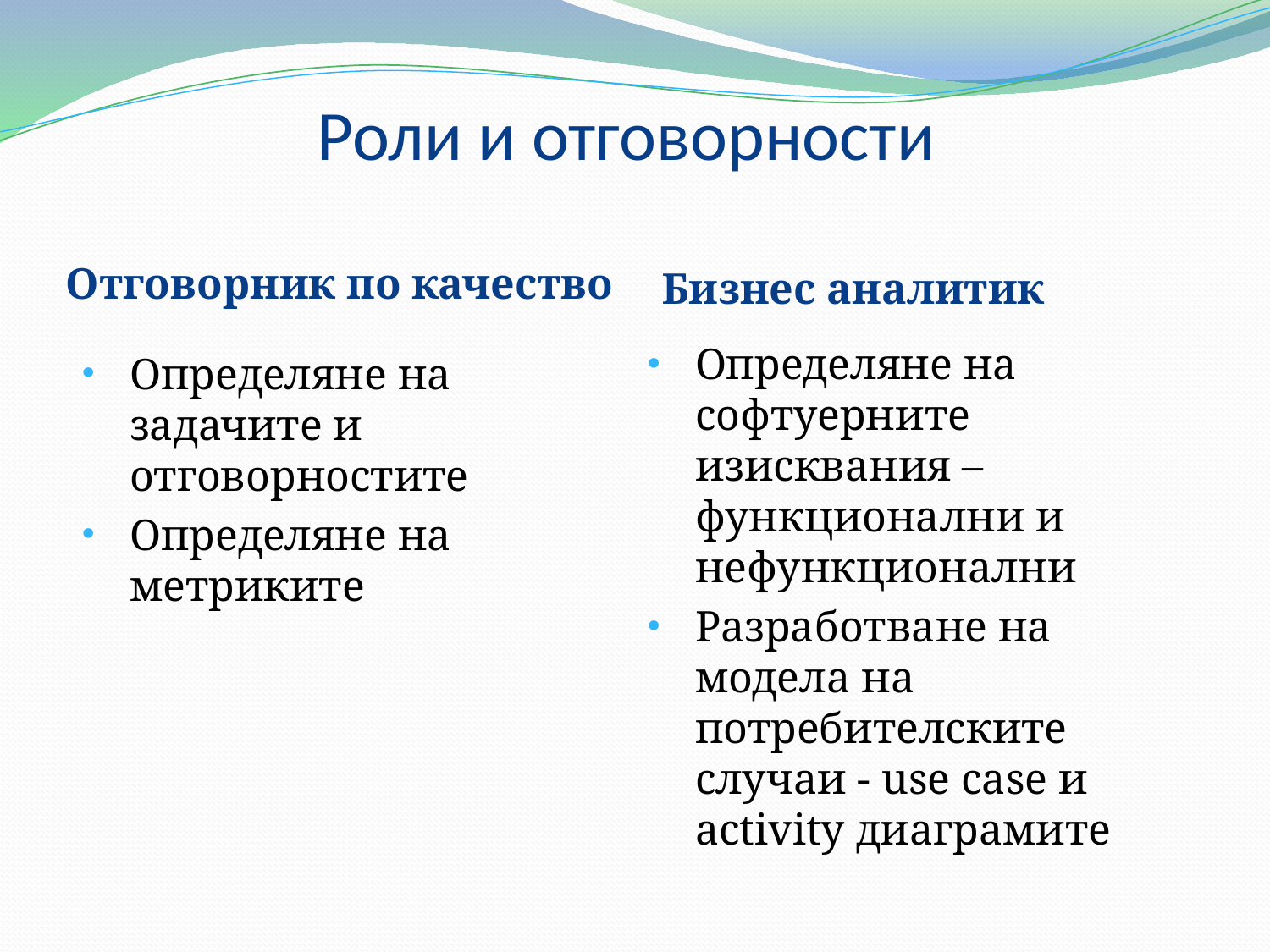

# Роли и отговорности
Отговорник по качество
Бизнес аналитик
Определяне на софтуерните изисквания – функционални и нефункционални
Разработване на моделa на потребителските случаи - use case и activity диаграмите

Определяне на задачите и отговорностите
Определяне на метриките